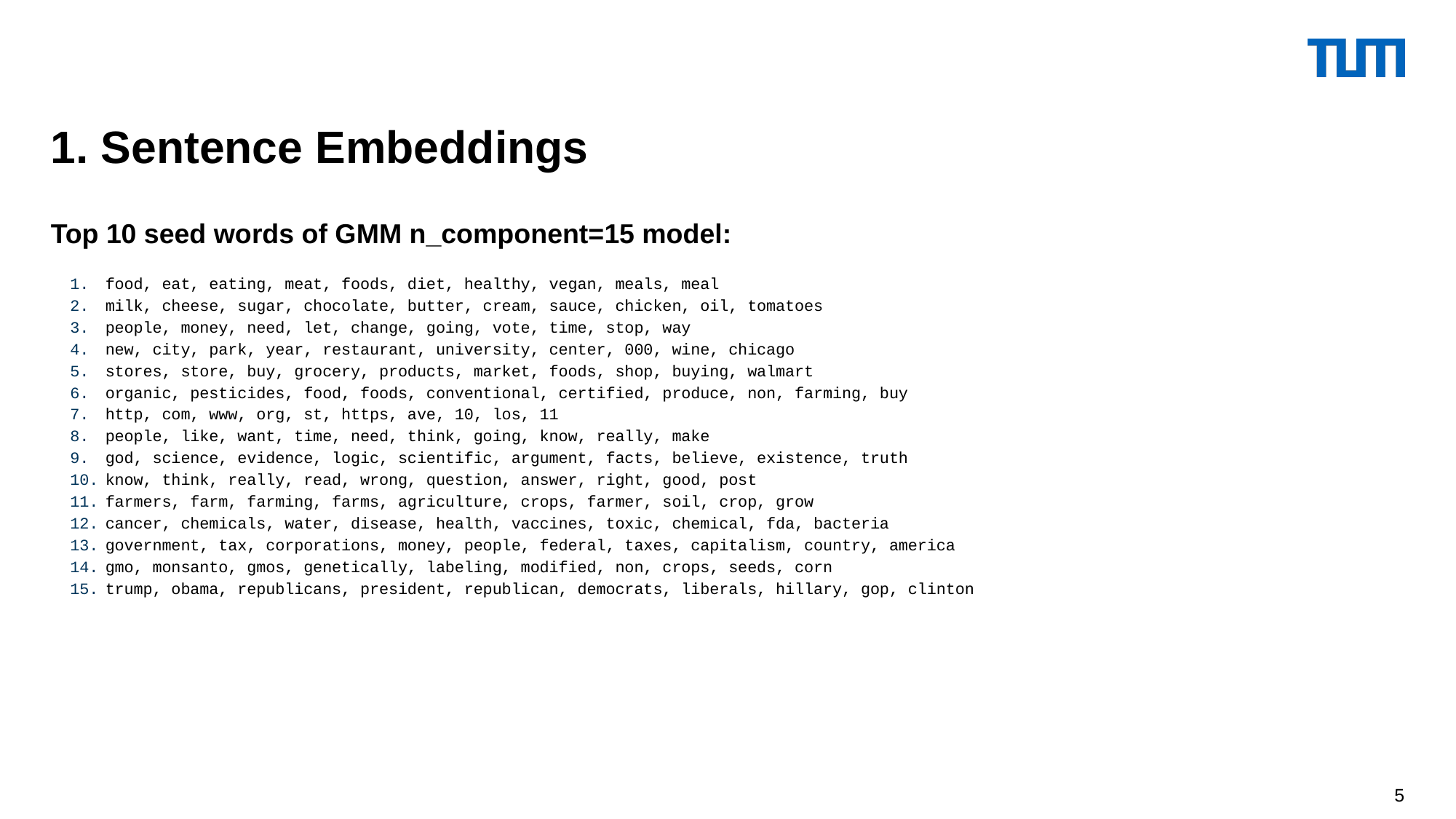

1. Sentence Embeddings
Top 10 seed words of GMM n_component=15 model:

food, eat, eating, meat, foods, diet, healthy, vegan, meals, meal
milk, cheese, sugar, chocolate, butter, cream, sauce, chicken, oil, tomatoes
people, money, need, let, change, going, vote, time, stop, way
new, city, park, year, restaurant, university, center, 000, wine, chicago
stores, store, buy, grocery, products, market, foods, shop, buying, walmart
organic, pesticides, food, foods, conventional, certified, produce, non, farming, buy
http, com, www, org, st, https, ave, 10, los, 11
people, like, want, time, need, think, going, know, really, make
god, science, evidence, logic, scientific, argument, facts, believe, existence, truth
know, think, really, read, wrong, question, answer, right, good, post
farmers, farm, farming, farms, agriculture, crops, farmer, soil, crop, grow
cancer, chemicals, water, disease, health, vaccines, toxic, chemical, fda, bacteria
government, tax, corporations, money, people, federal, taxes, capitalism, country, america
gmo, monsanto, gmos, genetically, labeling, modified, non, crops, seeds, corn
trump, obama, republicans, president, republican, democrats, liberals, hillary, gop, clinton
5